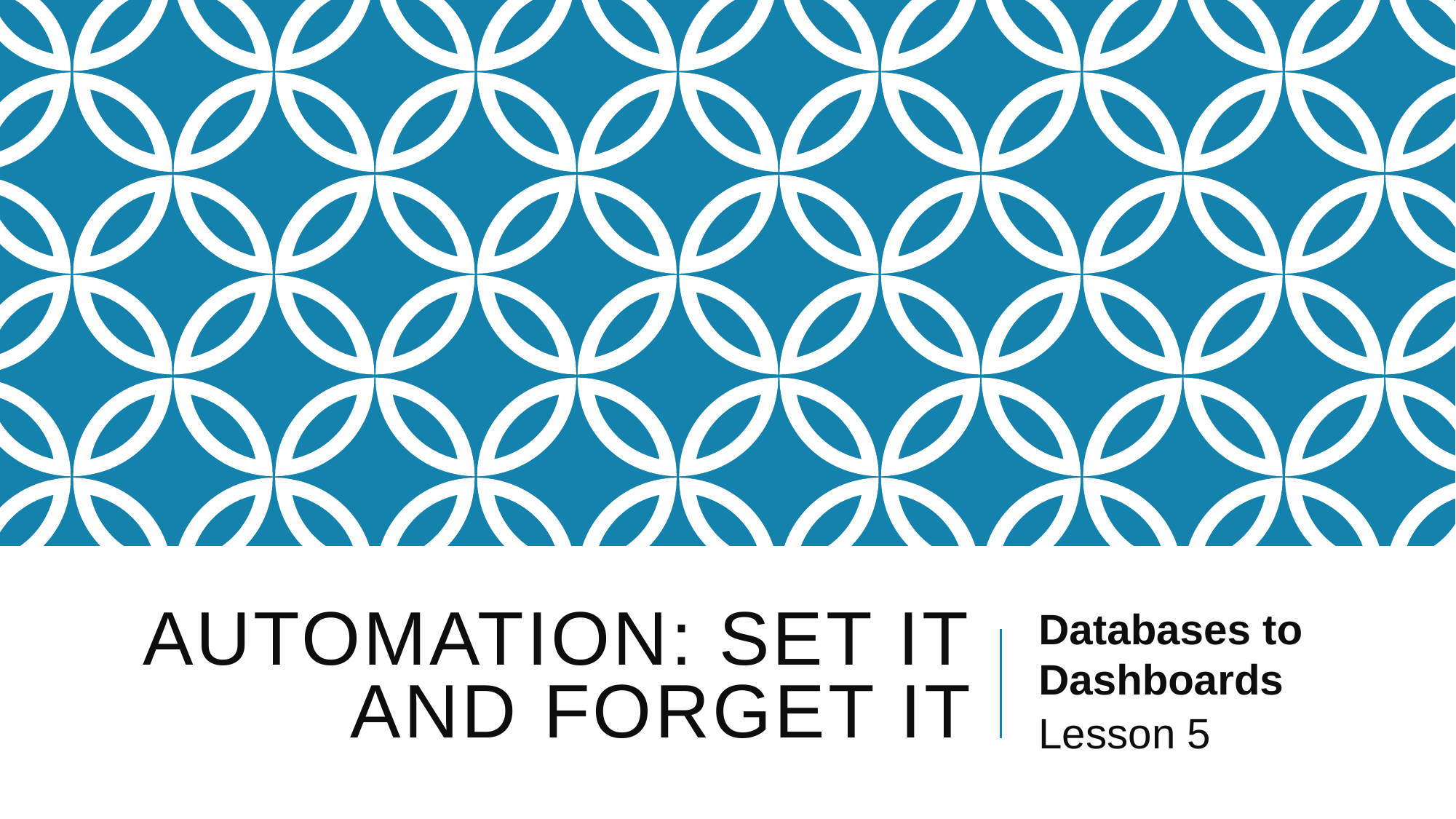

# Automation: Set it and forget it
Databases to Dashboards
Lesson 5